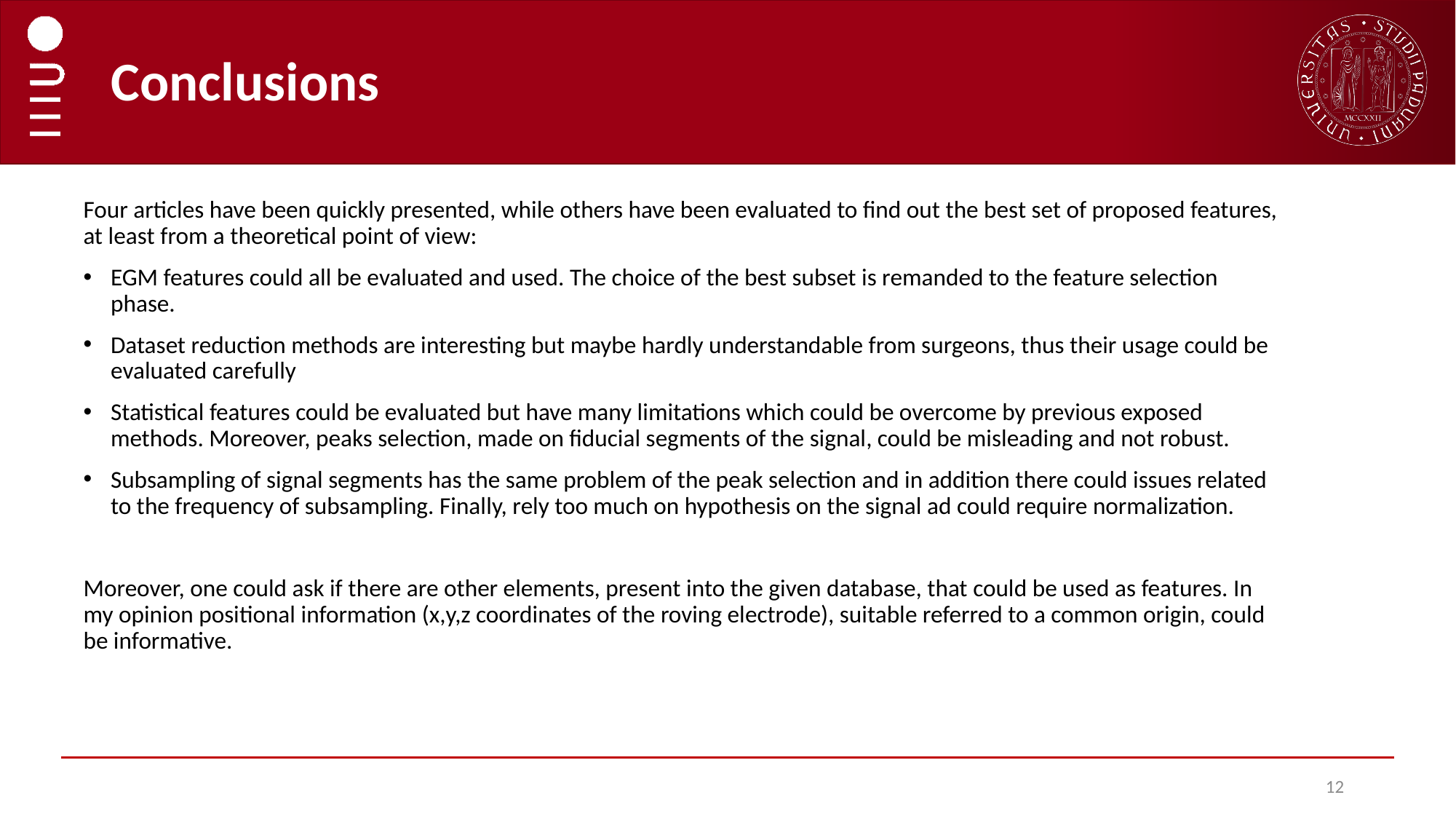

# Conclusions
Four articles have been quickly presented, while others have been evaluated to find out the best set of proposed features, at least from a theoretical point of view:
EGM features could all be evaluated and used. The choice of the best subset is remanded to the feature selection phase.
Dataset reduction methods are interesting but maybe hardly understandable from surgeons, thus their usage could be evaluated carefully
Statistical features could be evaluated but have many limitations which could be overcome by previous exposed methods. Moreover, peaks selection, made on fiducial segments of the signal, could be misleading and not robust.
Subsampling of signal segments has the same problem of the peak selection and in addition there could issues related to the frequency of subsampling. Finally, rely too much on hypothesis on the signal ad could require normalization.

Moreover, one could ask if there are other elements, present into the given database, that could be used as features. In my opinion positional information (x,y,z coordinates of the roving electrode), suitable referred to a common origin, could be informative.

12